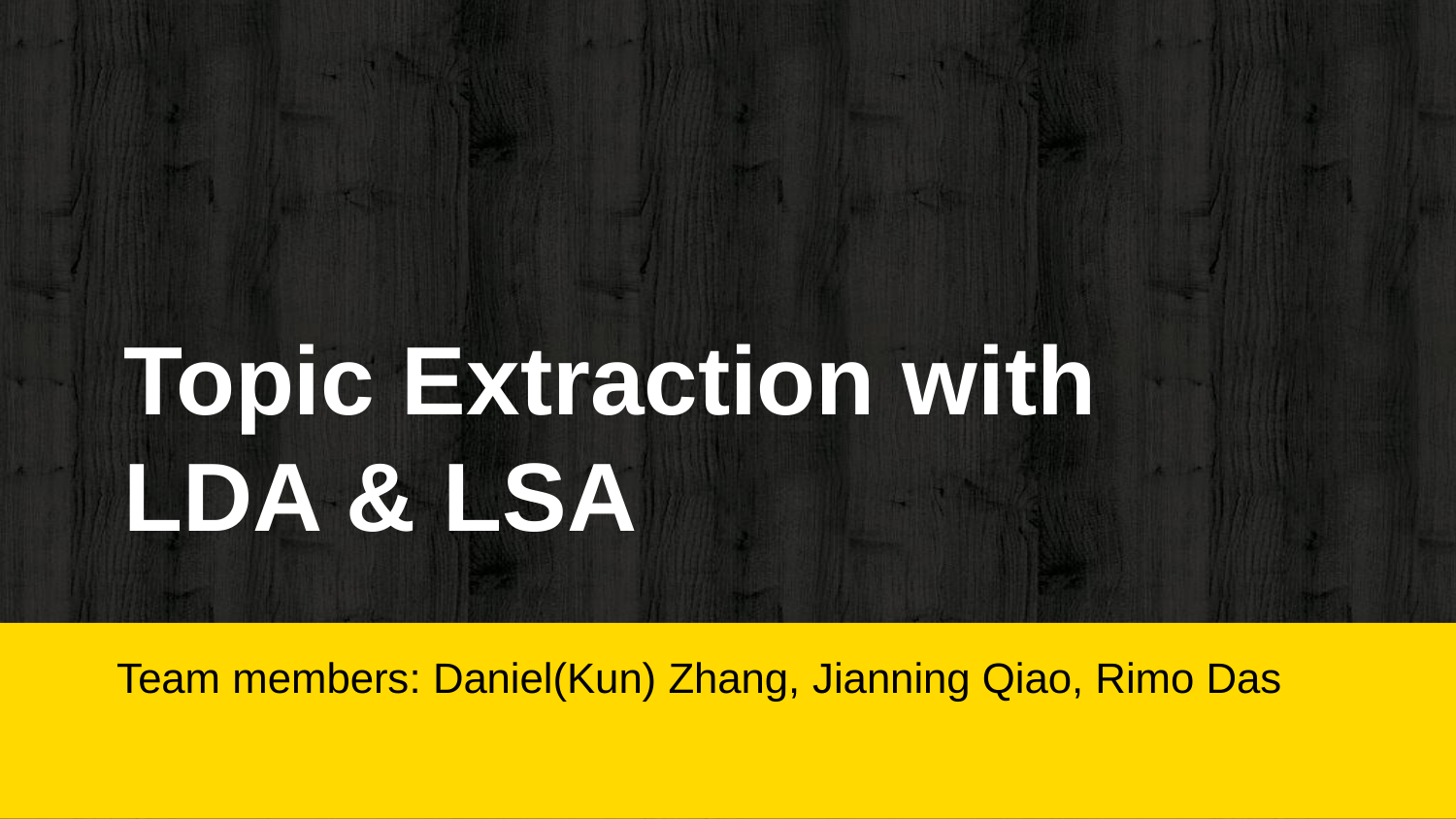

# Topic Extraction with LDA & LSA
Team members: Daniel(Kun) Zhang, Jianning Qiao, Rimo Das